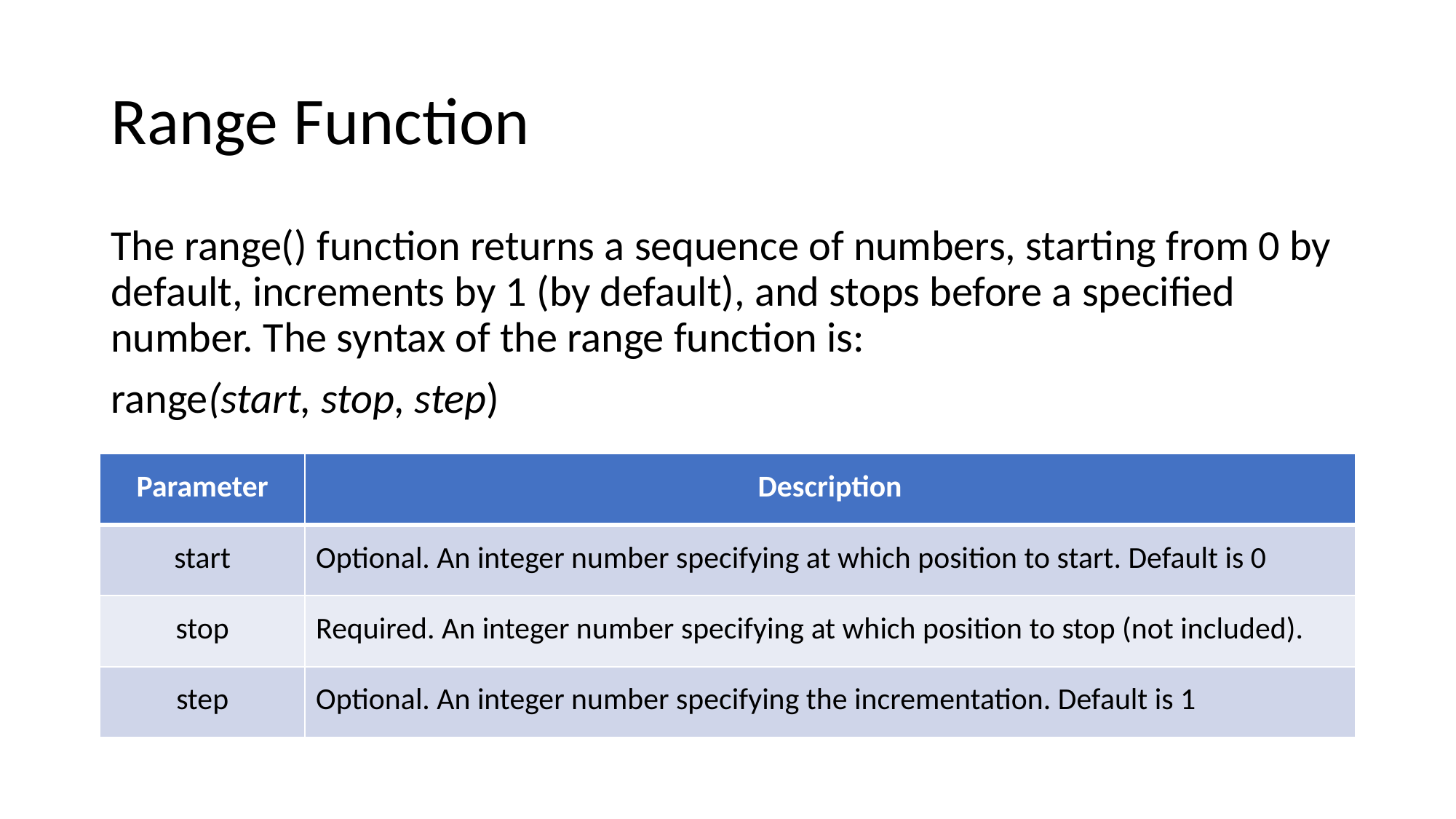

# Range Function
The range() function returns a sequence of numbers, starting from 0 by default, increments by 1 (by default), and stops before a specified number. The syntax of the range function is:
range(start, stop, step)

| Parameter | Description |
| --- | --- |
| start | Optional. An integer number specifying at which position to start. Default is 0 |
| stop | Required. An integer number specifying at which position to stop (not included). |
| step | Optional. An integer number specifying the incrementation. Default is 1 |